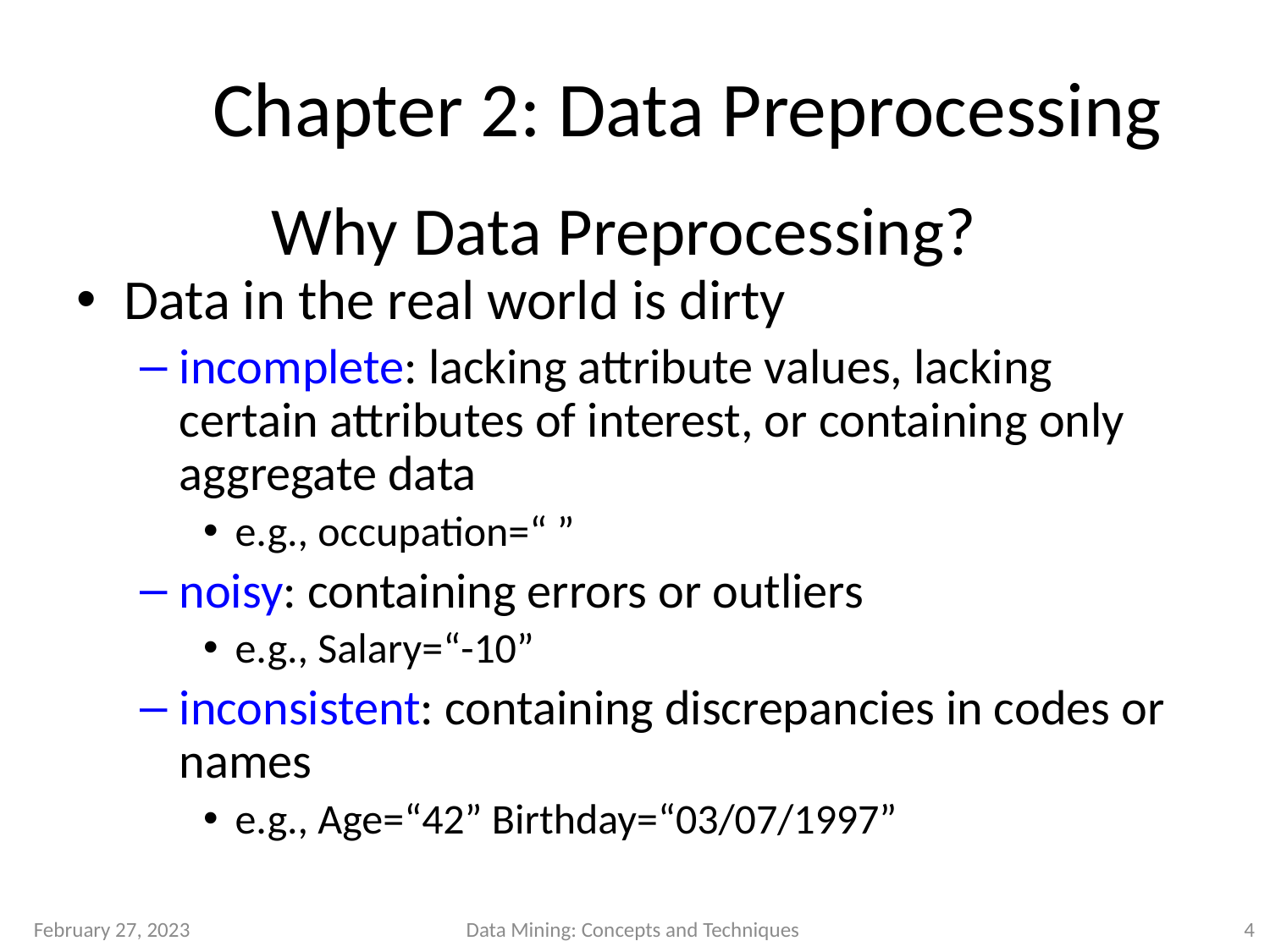

# Chapter 2: Data Preprocessing
Why Data Preprocessing?
Data in the real world is dirty
incomplete: lacking attribute values, lacking certain attributes of interest, or containing only aggregate data
e.g., occupation=“ ”
noisy: containing errors or outliers
e.g., Salary=“-10”
inconsistent: containing discrepancies in codes or names
e.g., Age=“42” Birthday=“03/07/1997”
February 27, 2023
Data Mining: Concepts and Techniques
4